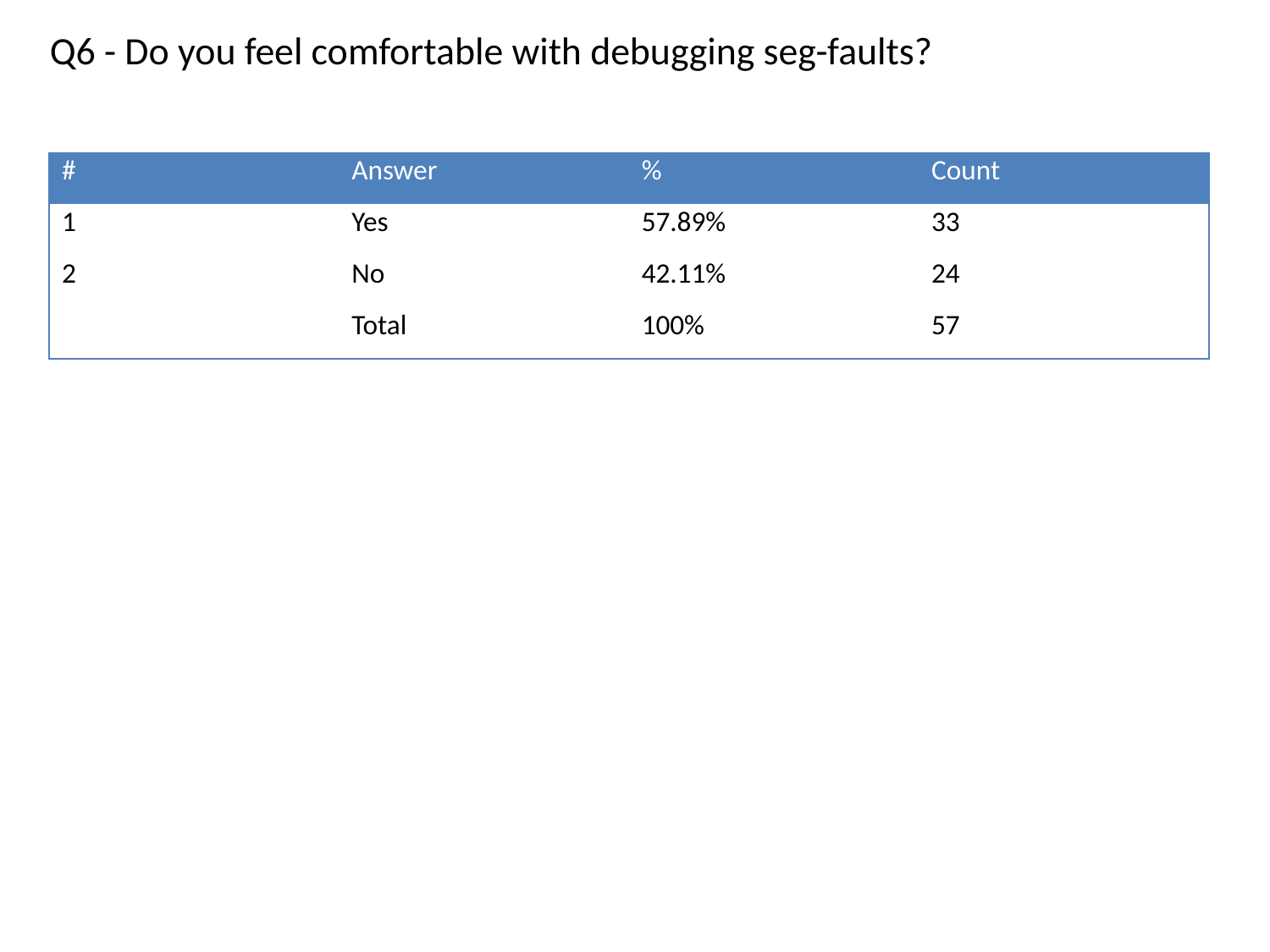

Q6 - Do you feel comfortable with debugging seg-faults?
| # | Answer | % | Count |
| --- | --- | --- | --- |
| 1 | Yes | 57.89% | 33 |
| 2 | No | 42.11% | 24 |
|  | Total | 100% | 57 |